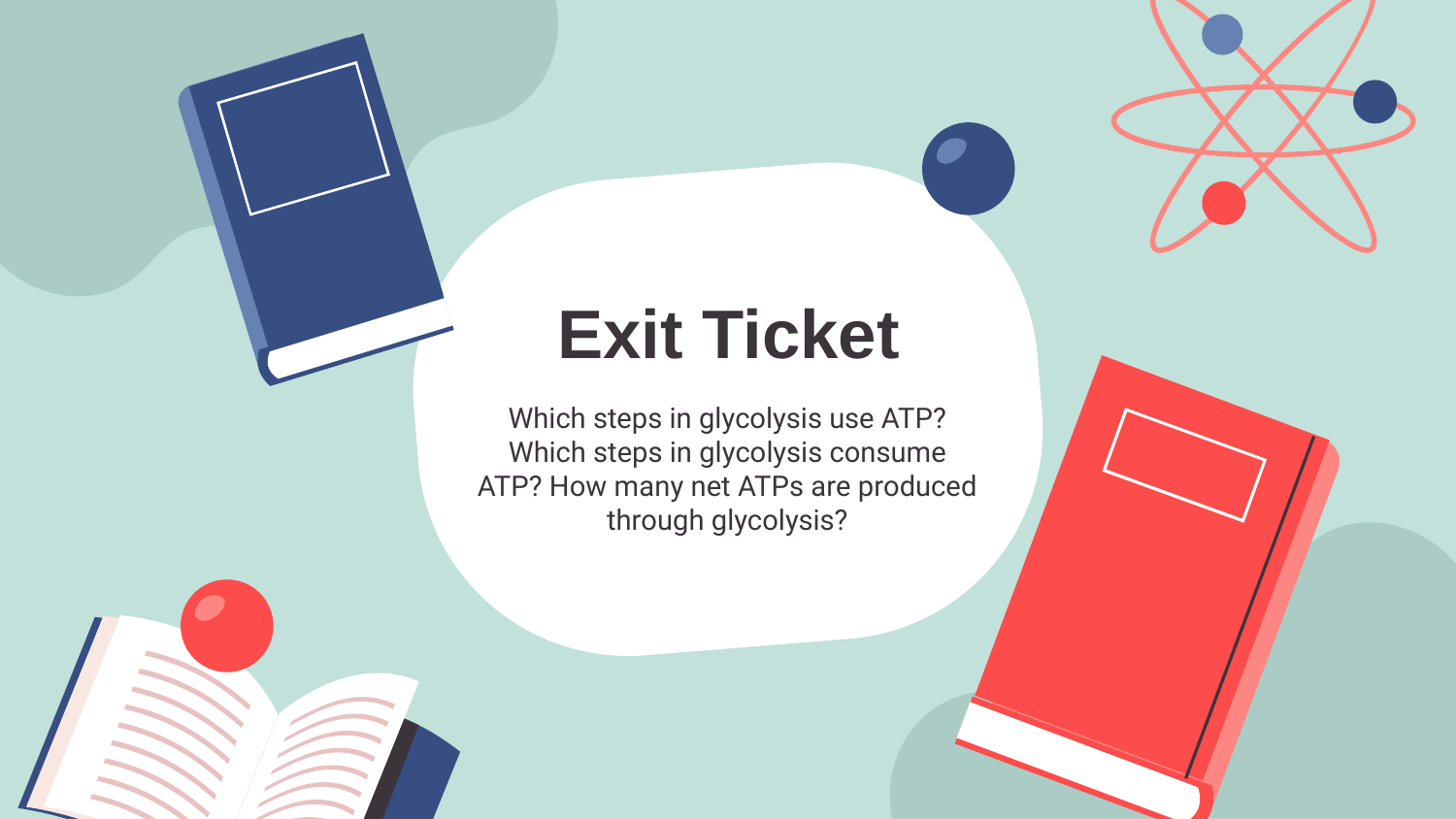

# Exit Ticket
Which steps in glycolysis use ATP? Which steps in glycolysis consume ATP? How many net ATPs are produced through glycolysis?